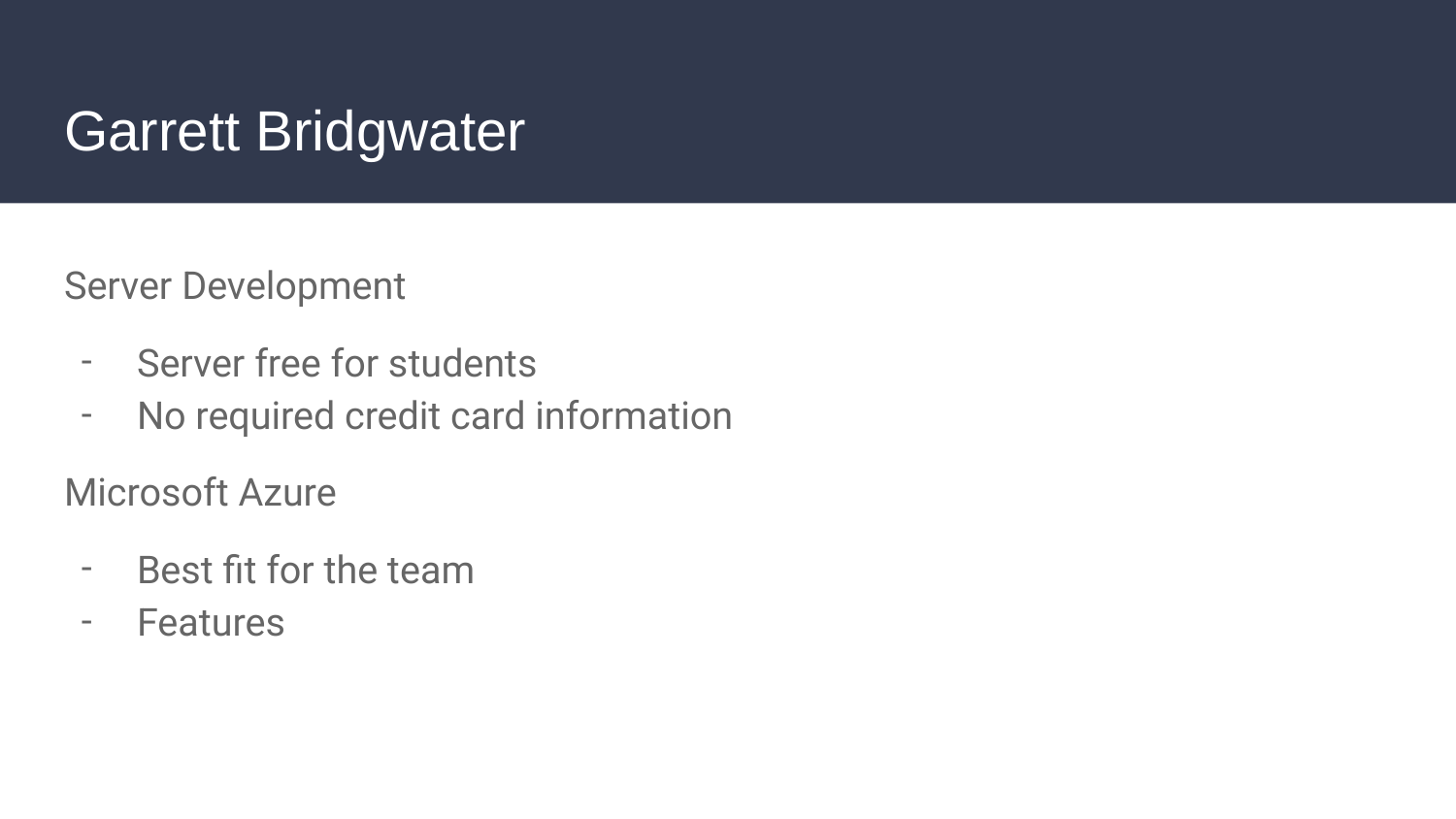

# Garrett Bridgwater
Server Development
Server free for students
No required credit card information
Microsoft Azure
Best fit for the team
Features